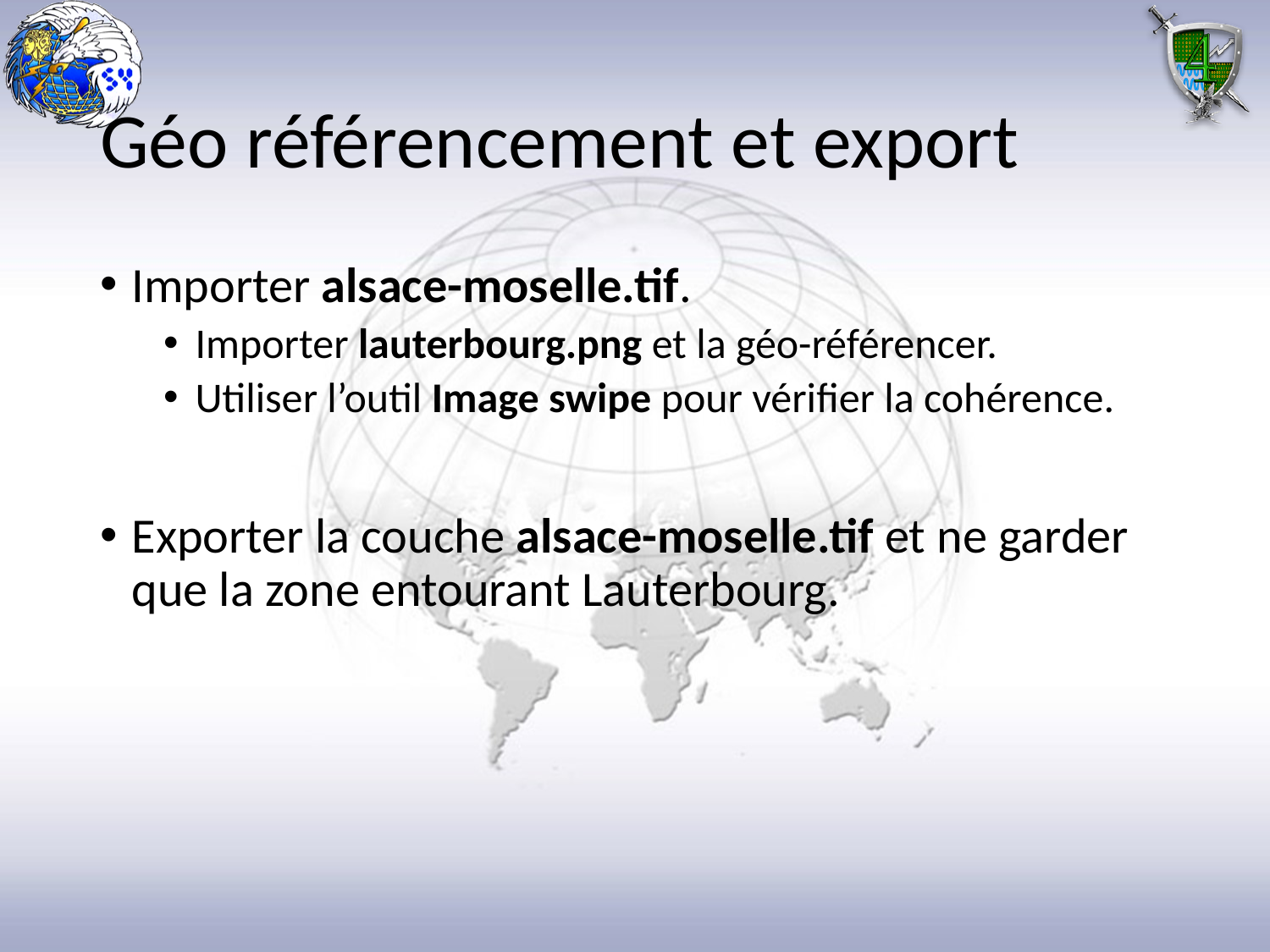

# Géo référencement et export
Importer alsace-moselle.tif.
Importer lauterbourg.png et la géo-référencer.
Utiliser l’outil Image swipe pour vérifier la cohérence.

Exporter la couche alsace-moselle.tif et ne garder que la zone entourant Lauterbourg.